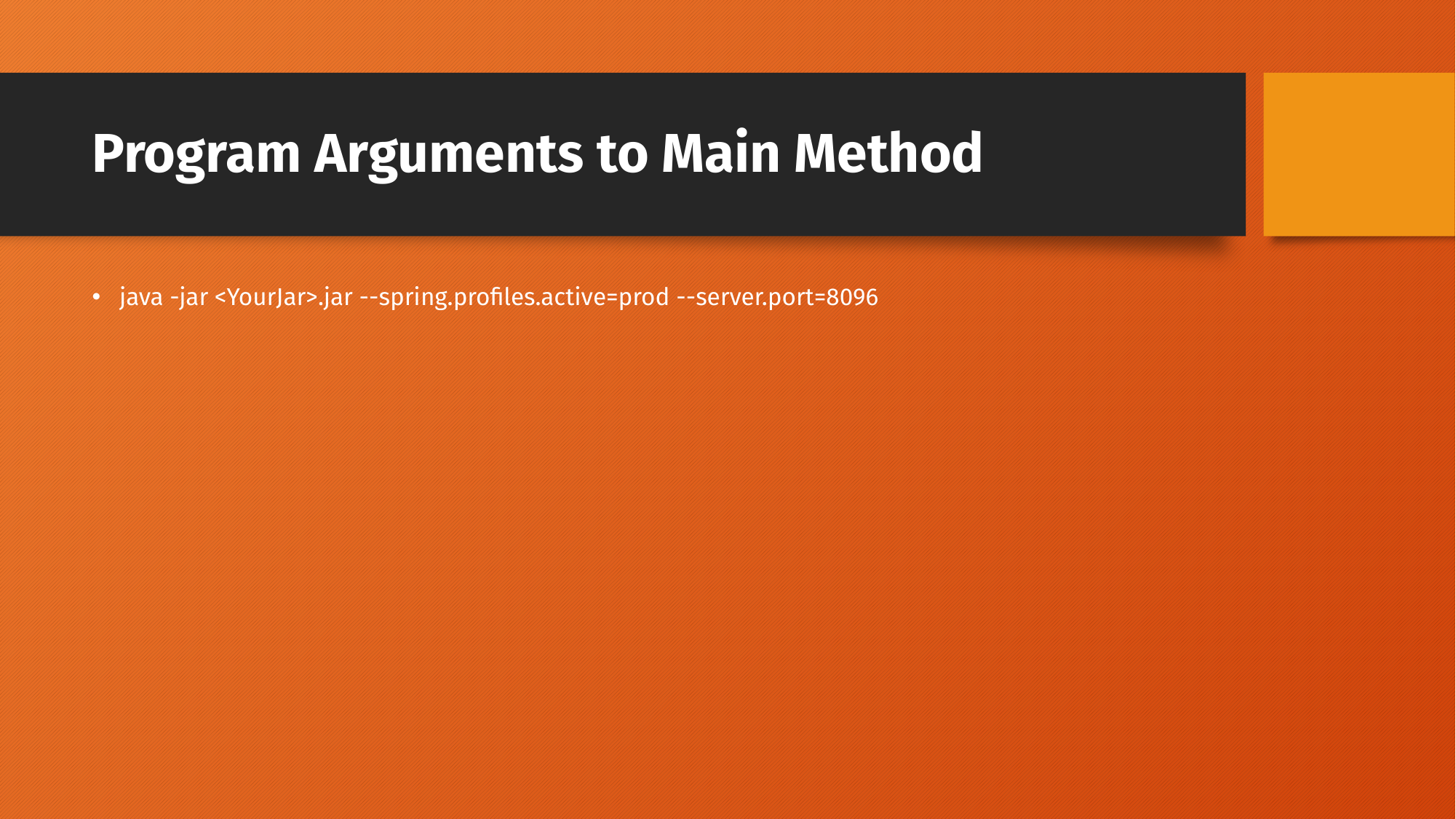

# Program Arguments to Main Method
java -jar <YourJar>.jar --spring.profiles.active=prod --server.port=8096